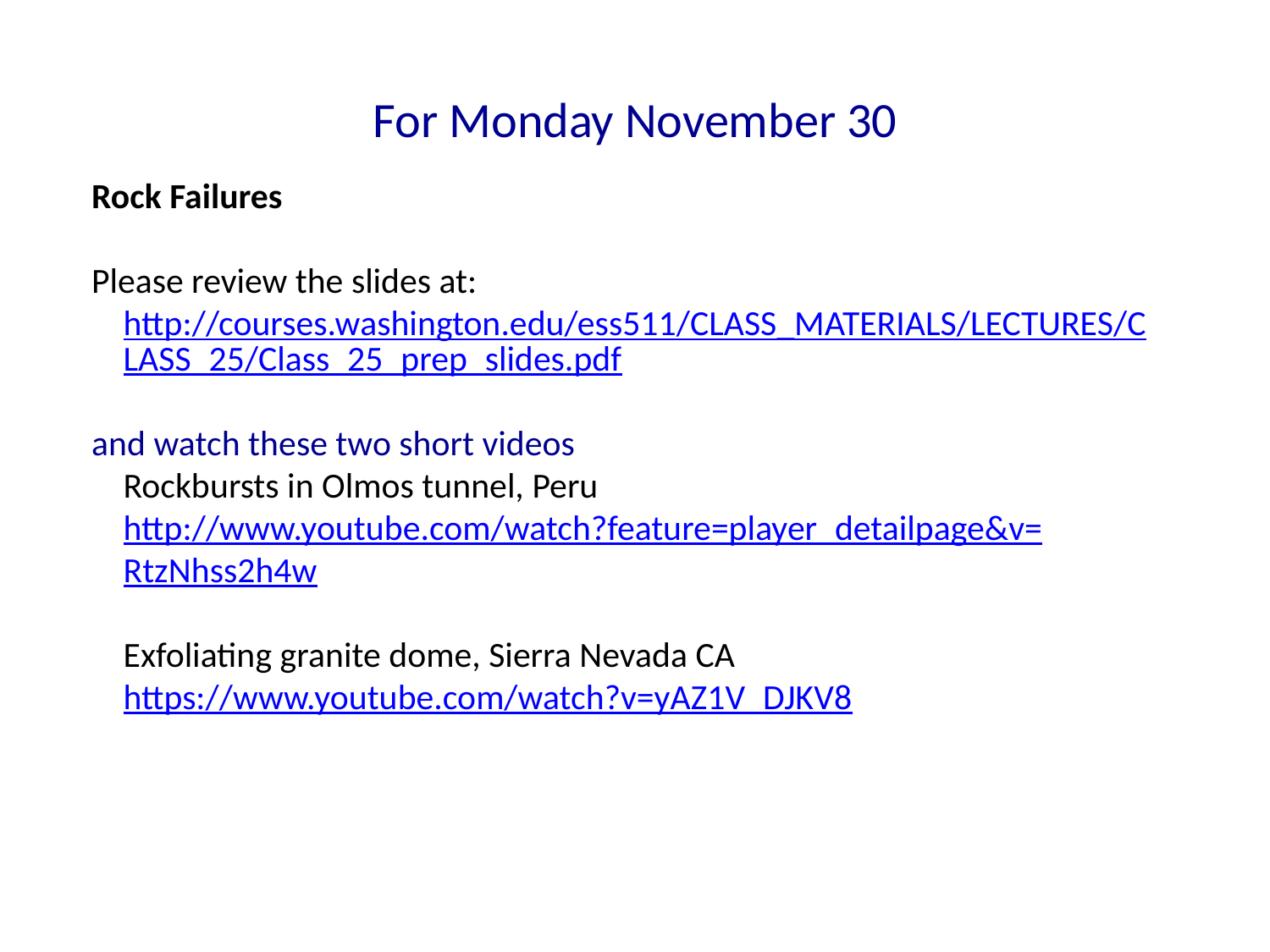

# For Monday November 30
Rock Failures

Please review the slides at:
http://courses.washington.edu/ess511/CLASS_MATERIALS/LECTURES/CLASS_25/Class_25_prep_slides.pdf

and watch these two short videos
Rockbursts in Olmos tunnel, Peru
http://www.youtube.com/watch?feature=player_detailpage&v=RtzNhss2h4w

Exfoliating granite dome, Sierra Nevada CA
https://www.youtube.com/watch?v=yAZ1V_DJKV8